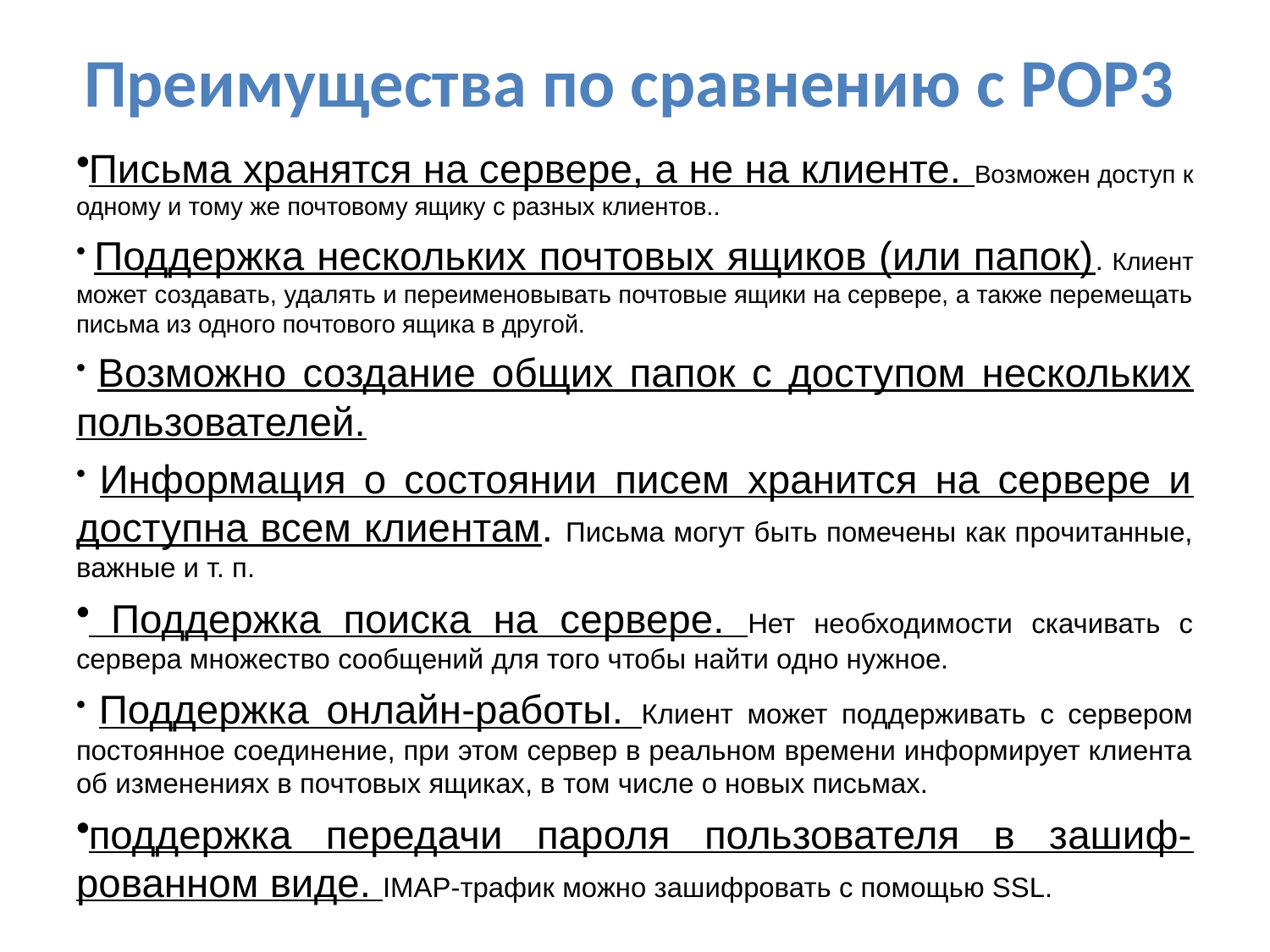

# Преимущества по сравнению с POP3
Письма хранятся на сервере, а не на клиенте. Возможен доступ к одному и тому же почтовому ящику с разных клиентов..
 Поддержка нескольких почтовых ящиков (или папок). Клиент может создавать, удалять и переименовывать почтовые ящики на сервере, а также перемещать письма из одного почтового ящика в другой.
 Возможно создание общих папок с доступом нескольких пользователей.
 Информация о состоянии писем хранится на сервере и доступна всем клиентам. Письма могут быть помечены как прочитанные, важные и т. п.
 Поддержка поиска на сервере. Нет необходимости скачивать с сервера множество сообщений для того чтобы найти одно нужное.
 Поддержка онлайн-работы. Клиент может поддерживать с сервером постоянное соединение, при этом сервер в реальном времени информирует клиента об изменениях в почтовых ящиках, в том числе о новых письмах.
поддержка передачи пароля пользователя в зашиф-рованном виде. IMAP-трафик можно зашифровать с помощью SSL.